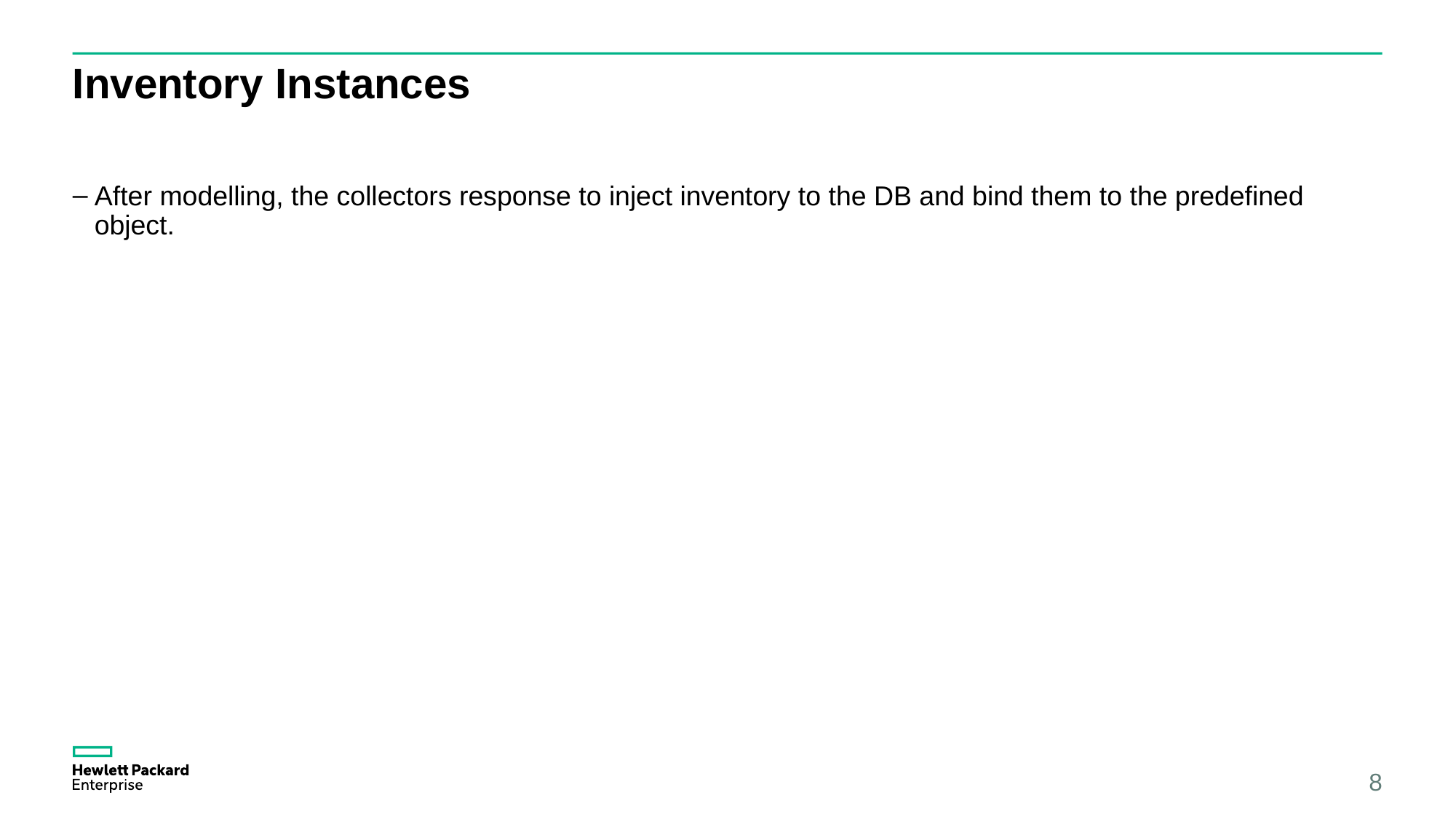

# Inventory Instances
After modelling, the collectors response to inject inventory to the DB and bind them to the predefined object.
8